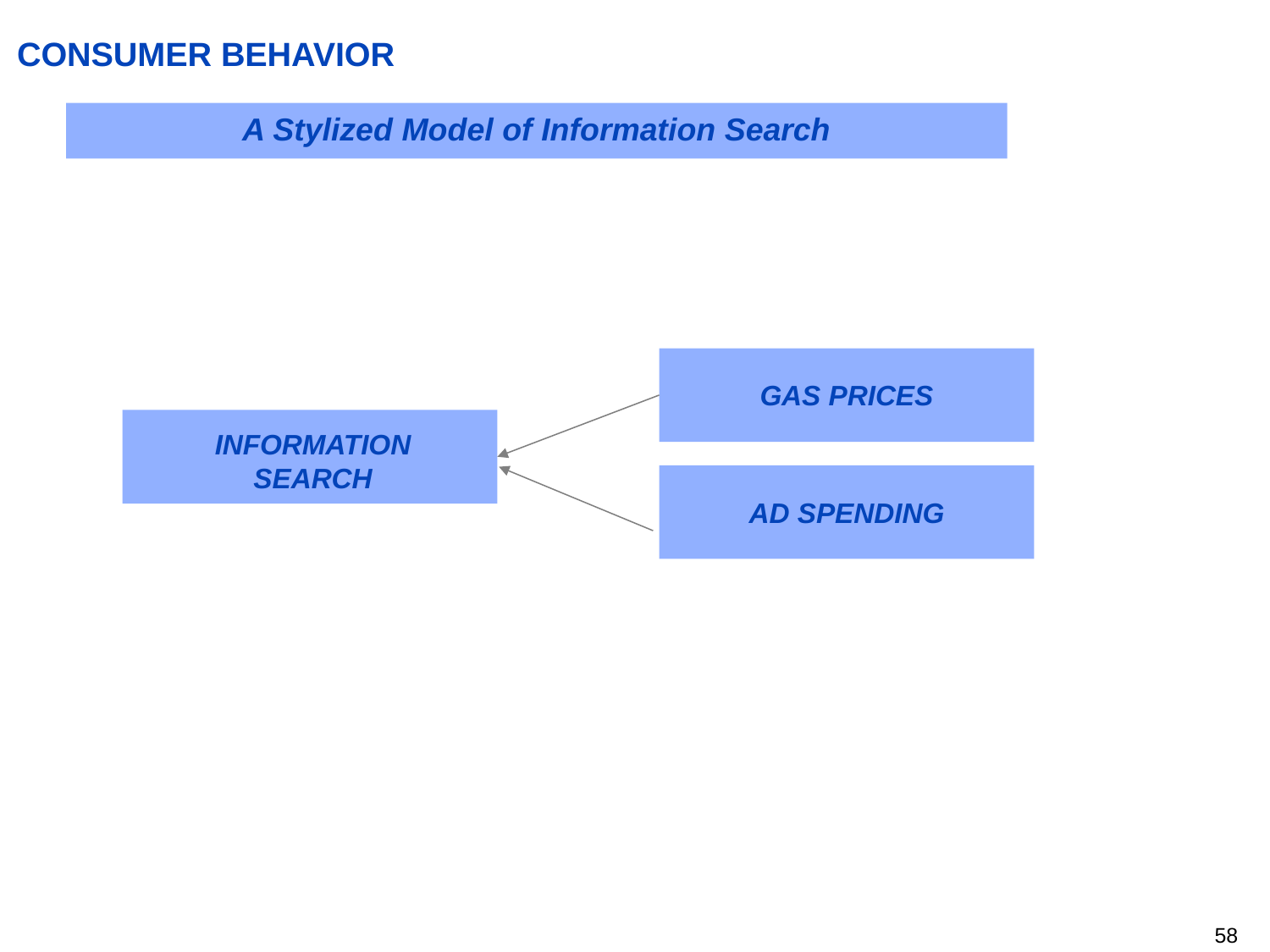

# CONSUMER BEHAVIOR
A Stylized Model of Information Search

GAS PRICES

INFORMATION SEARCH

AD SPENDING
58